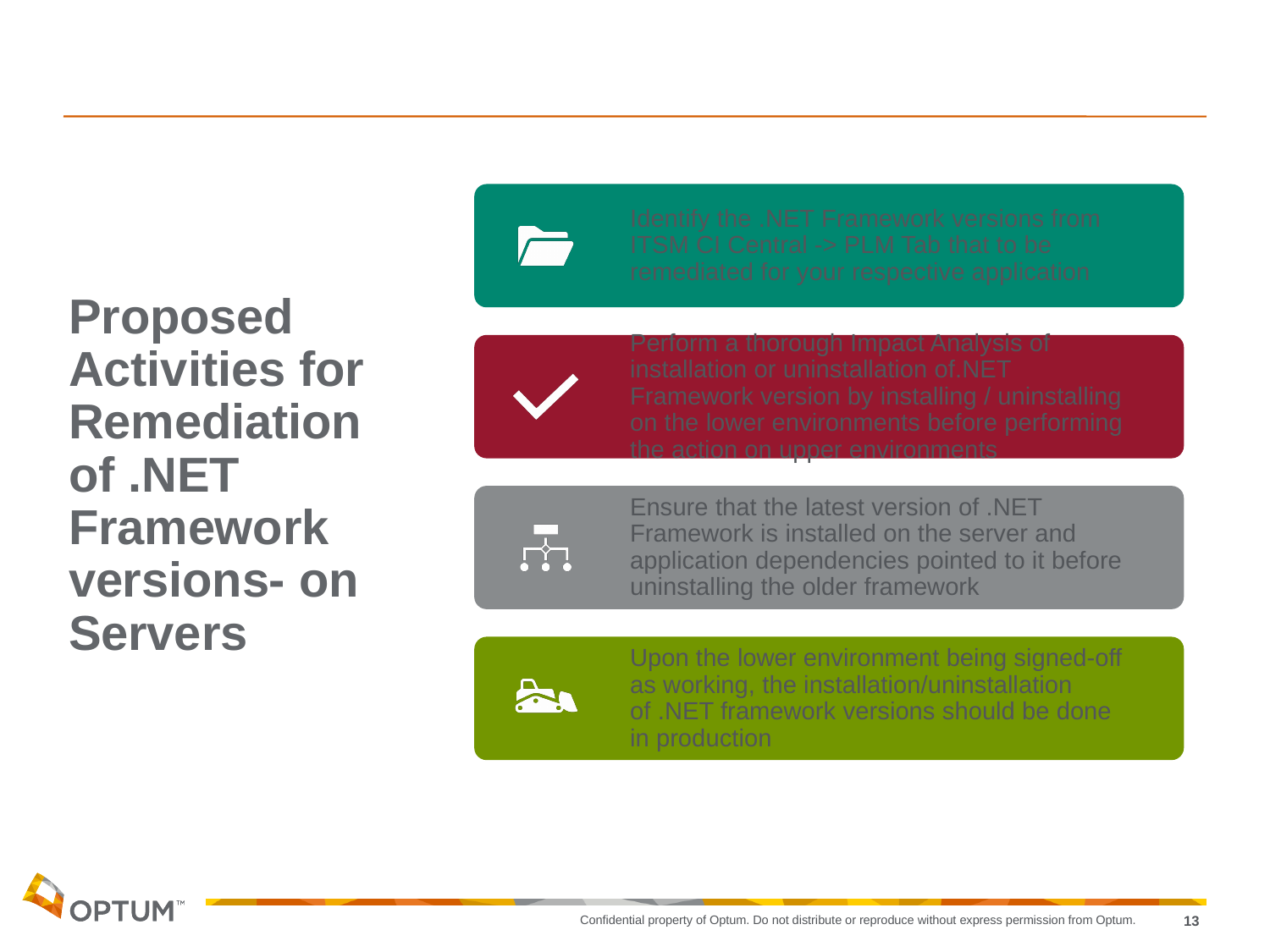

Identify the .NET Framework versions from ITSM CI Central -> PLM Tab that to be remediated for your respective application
Perform a thorough Impact Analysis of installation or uninstallation of.NET Framework version by installing / uninstalling on the lower environments before performing the action on upper environments
Ensure that the latest version of .NET Framework is installed on the server and application dependencies pointed to it before uninstalling the older framework
Upon the lower environment being signed-off as working, the installation/uninstallation of .NET framework versions should be done in production
# Proposed Activities for Remediation of .NET Framework versions- on Servers